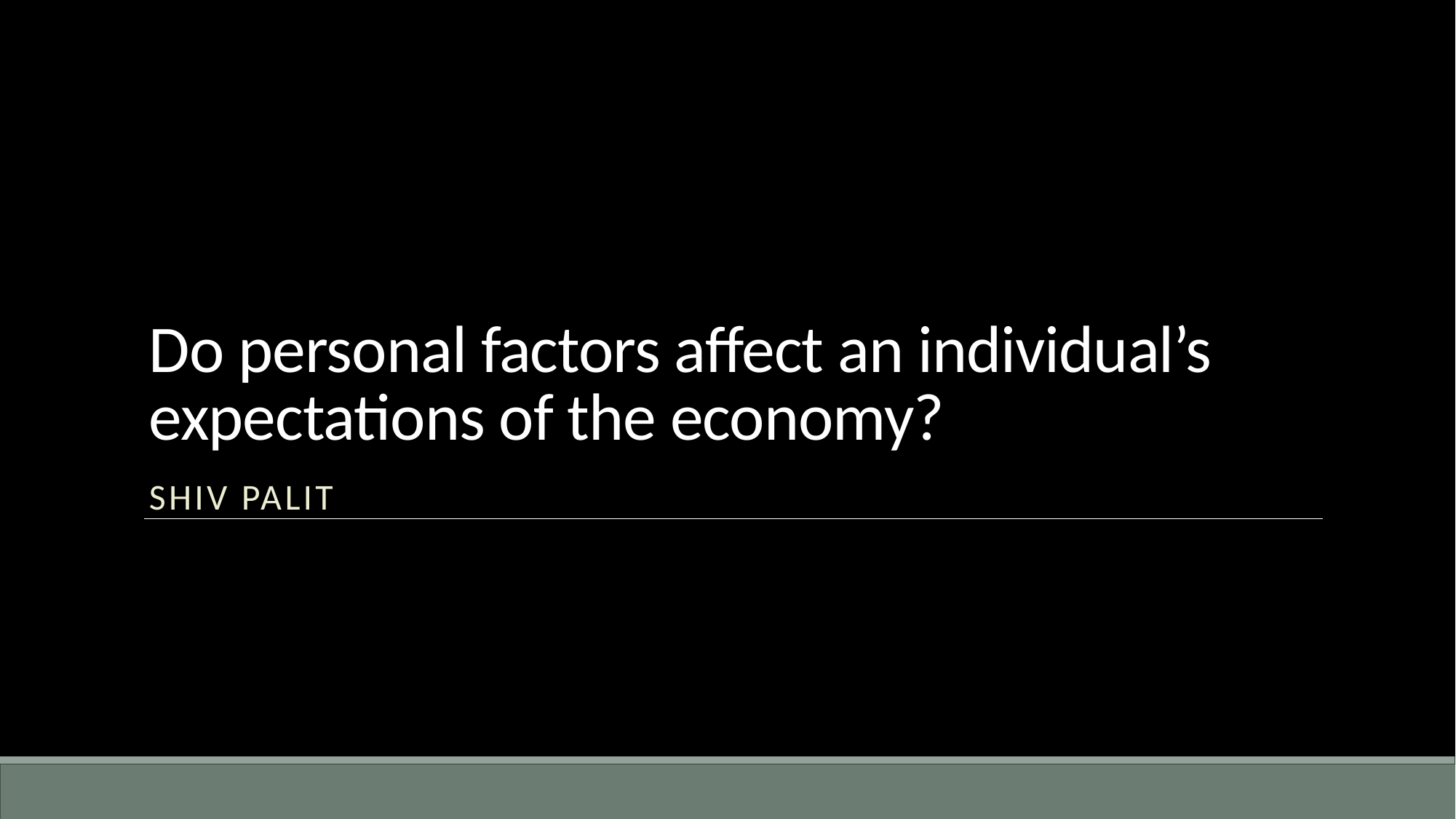

# Do personal factors affect an individual’s expectations of the economy?
Shiv Palit